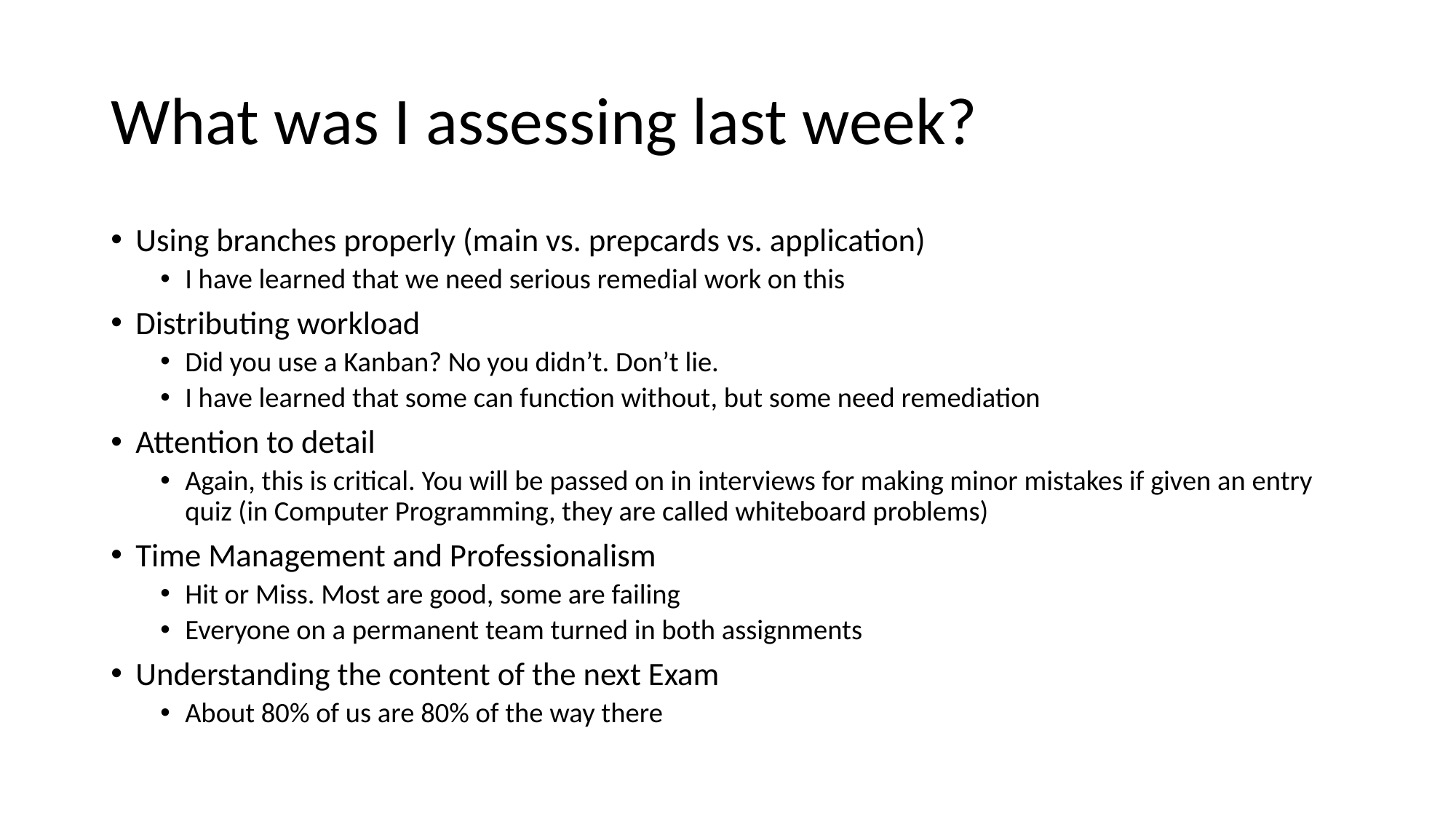

# What was I assessing last week?
Using branches properly (main vs. prepcards vs. application)
I have learned that we need serious remedial work on this
Distributing workload
Did you use a Kanban? No you didn’t. Don’t lie.
I have learned that some can function without, but some need remediation
Attention to detail
Again, this is critical. You will be passed on in interviews for making minor mistakes if given an entry quiz (in Computer Programming, they are called whiteboard problems)
Time Management and Professionalism
Hit or Miss. Most are good, some are failing
Everyone on a permanent team turned in both assignments
Understanding the content of the next Exam
About 80% of us are 80% of the way there